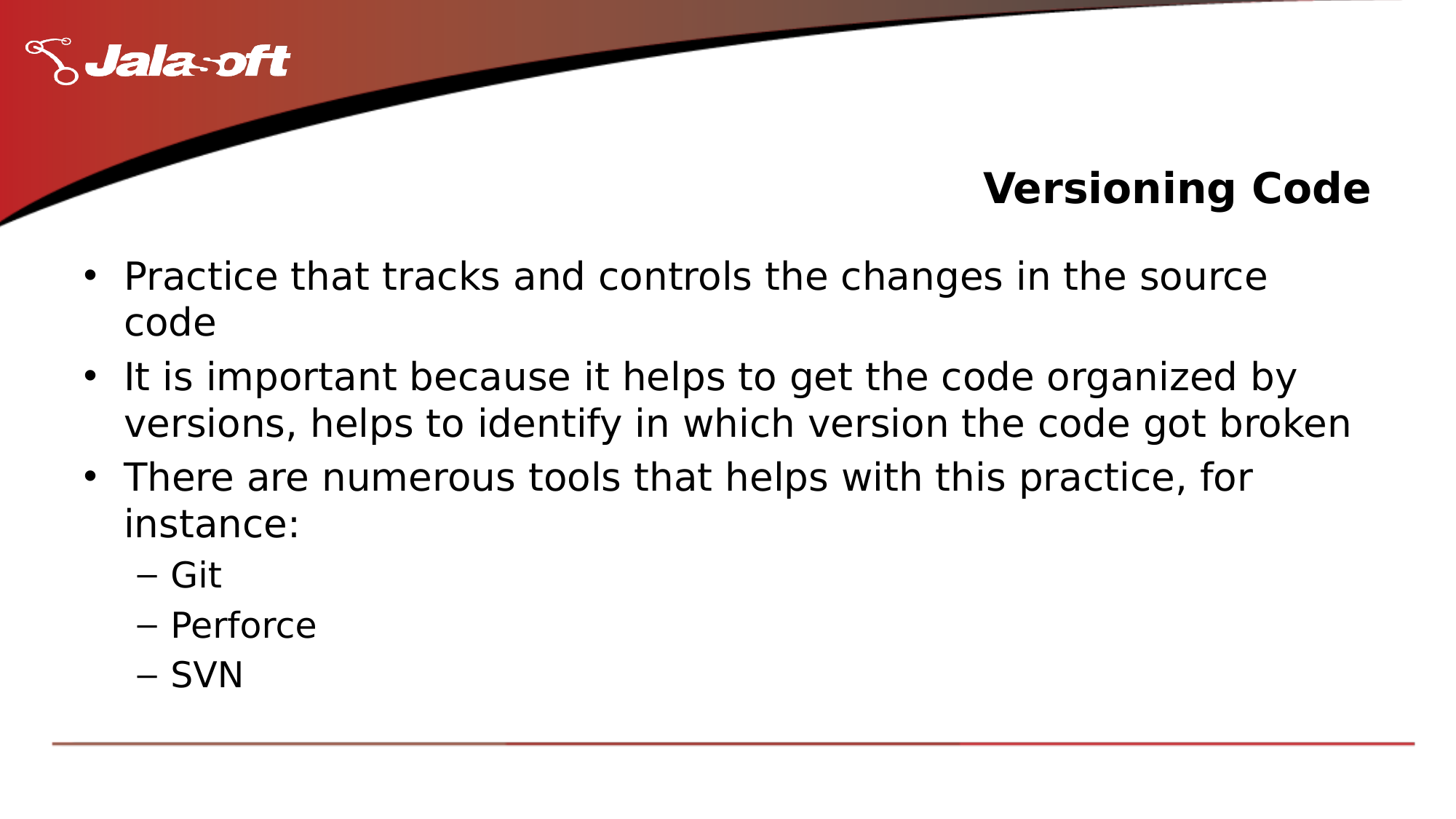

# Versioning Code
Practice that tracks and controls the changes in the source code
It is important because it helps to get the code organized by versions, helps to identify in which version the code got broken
There are numerous tools that helps with this practice, for instance:
Git
Perforce
SVN